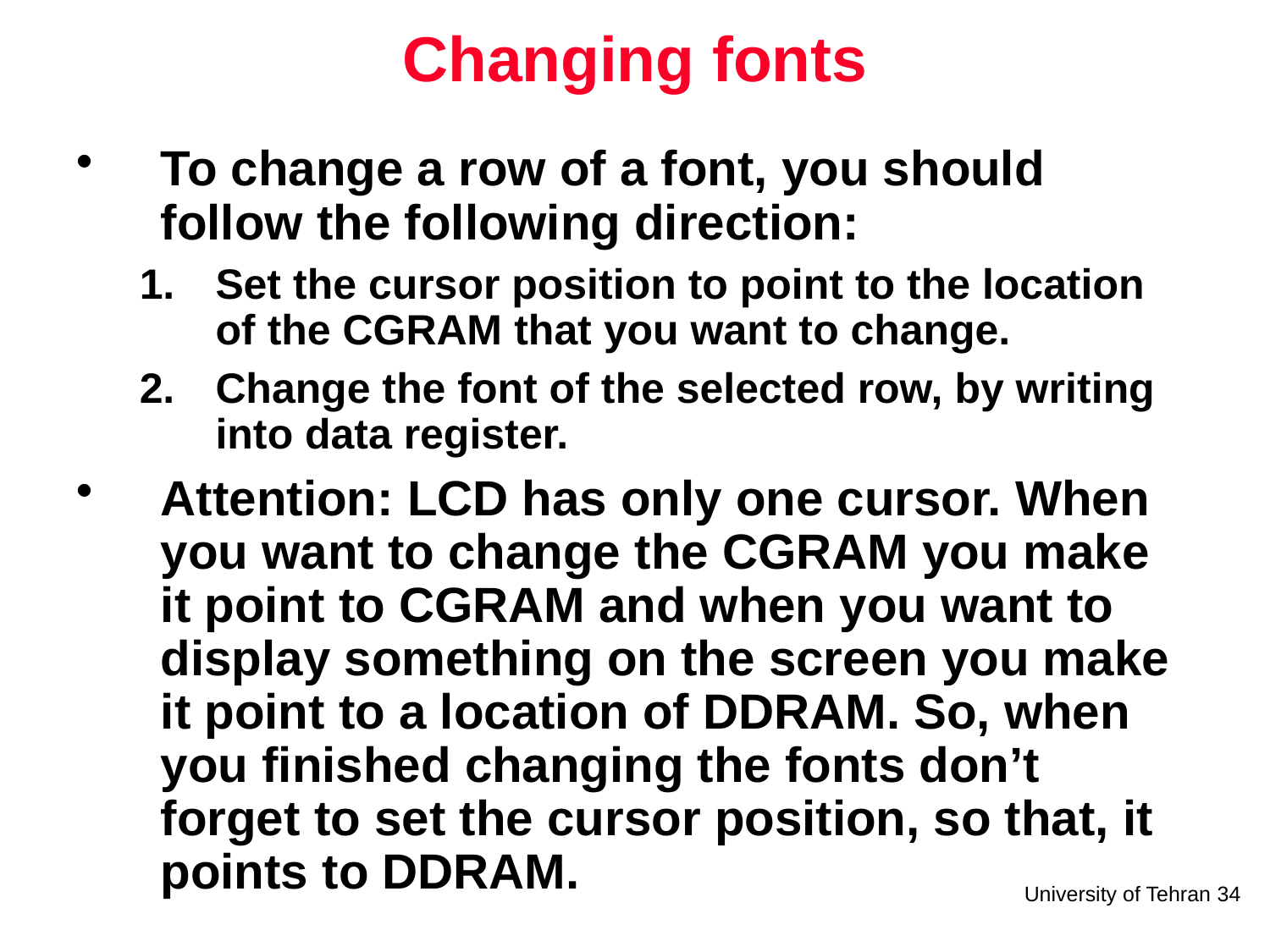

# Changing fonts
To change a row of a font, you should follow the following direction:
Set the cursor position to point to the location of the CGRAM that you want to change.
Change the font of the selected row, by writing into data register.
Attention: LCD has only one cursor. When you want to change the CGRAM you make it point to CGRAM and when you want to display something on the screen you make it point to a location of DDRAM. So, when you finished changing the fonts don’t forget to set the cursor position, so that, it points to DDRAM.